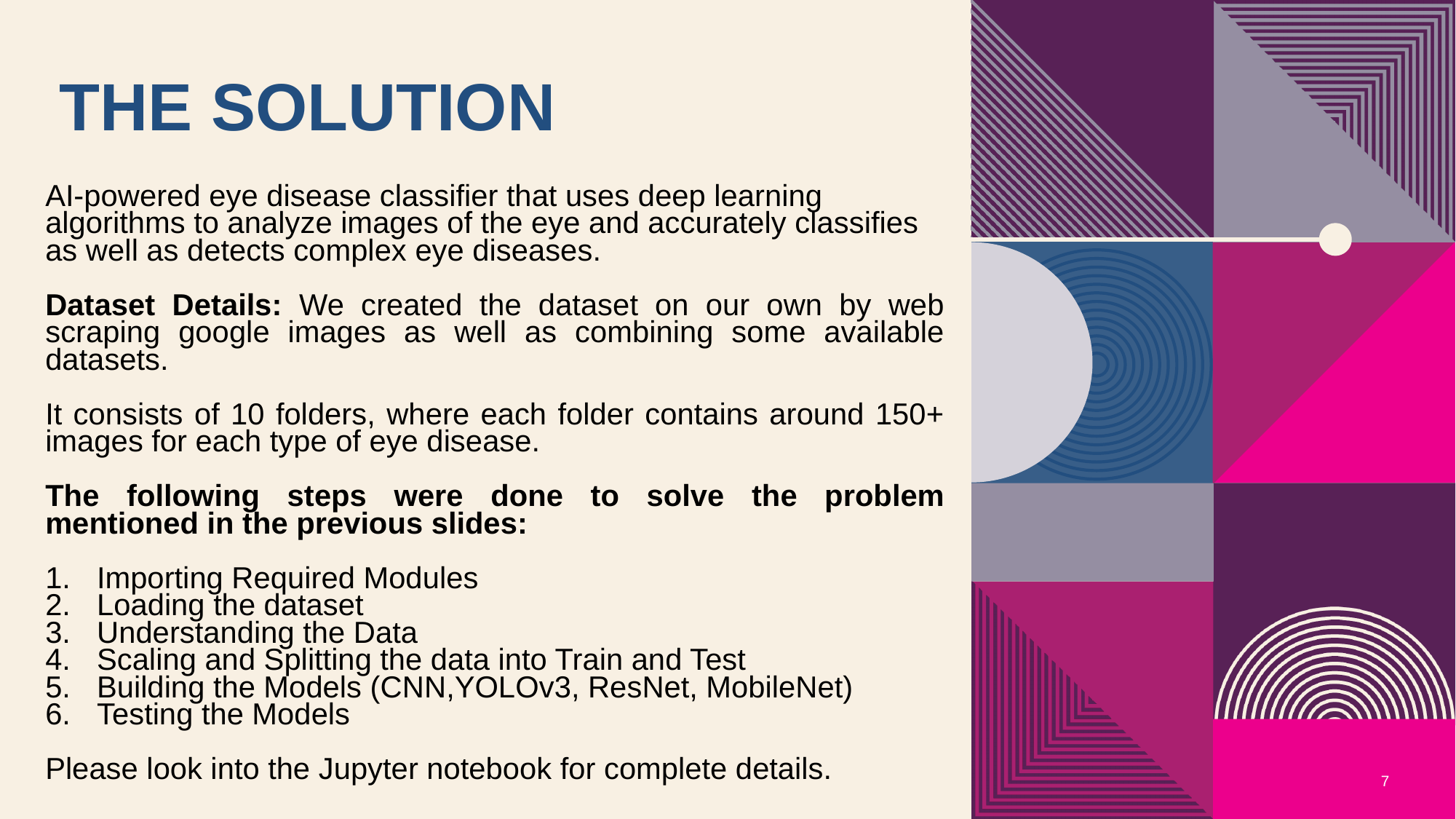

THE SOLUTION
AI-powered eye disease classifier that uses deep learning algorithms to analyze images of the eye and accurately classifies as well as detects complex eye diseases.

Dataset Details: We created the dataset on our own by web scraping google images as well as combining some available datasets.

It consists of 10 folders, where each folder contains around 150+ images for each type of eye disease.

The following steps were done to solve the problem mentioned in the previous slides:

Importing Required Modules
Loading the dataset
Understanding the Data
Scaling and Splitting the data into Train and Test
Building the Models (CNN,YOLOv3, ResNet, MobileNet)
Testing the Models

Please look into the Jupyter notebook for complete details.

7